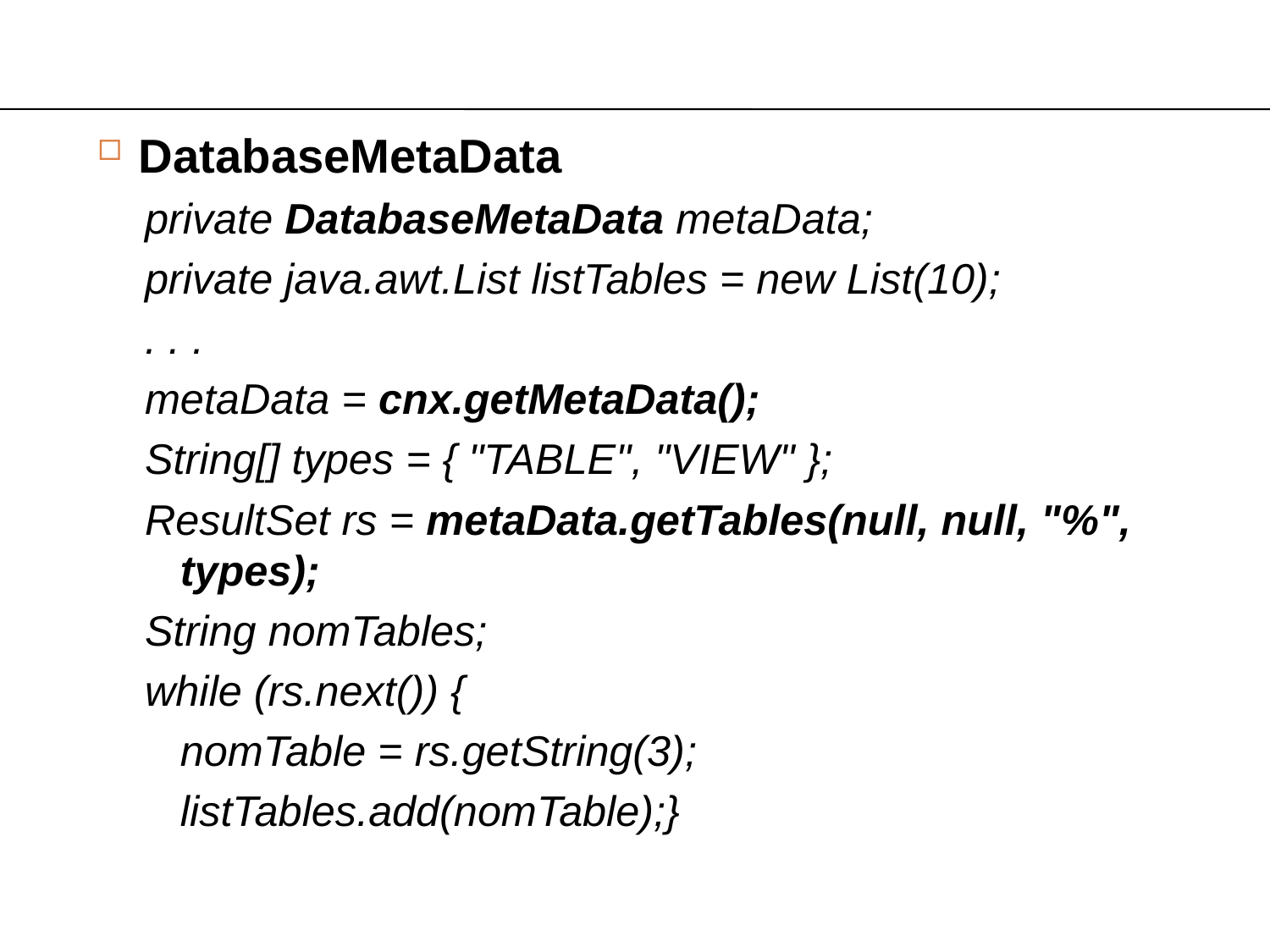

#
DatabaseMetaData
private DatabaseMetaData metaData;
private java.awt.List listTables = new List(10);
. . .
metaData = cnx.getMetaData();
String[] types = { "TABLE", "VIEW" };
ResultSet rs = metaData.getTables(null, null, "%", types);
String nomTables;
while (rs.next()) {
	nomTable = rs.getString(3);
	listTables.add(nomTable);}